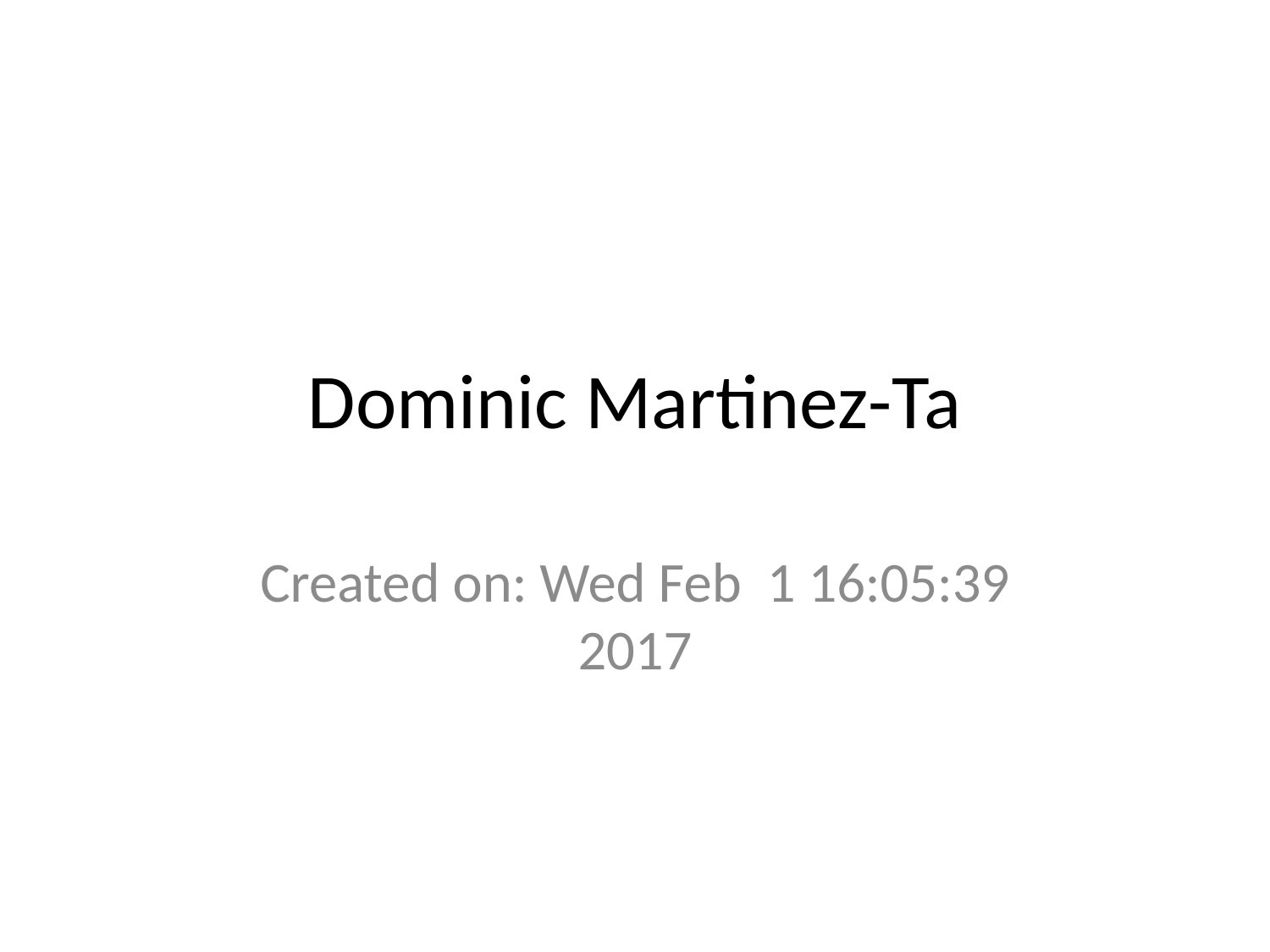

# Dominic Martinez-Ta
Created on: Wed Feb  1 16:05:39 2017